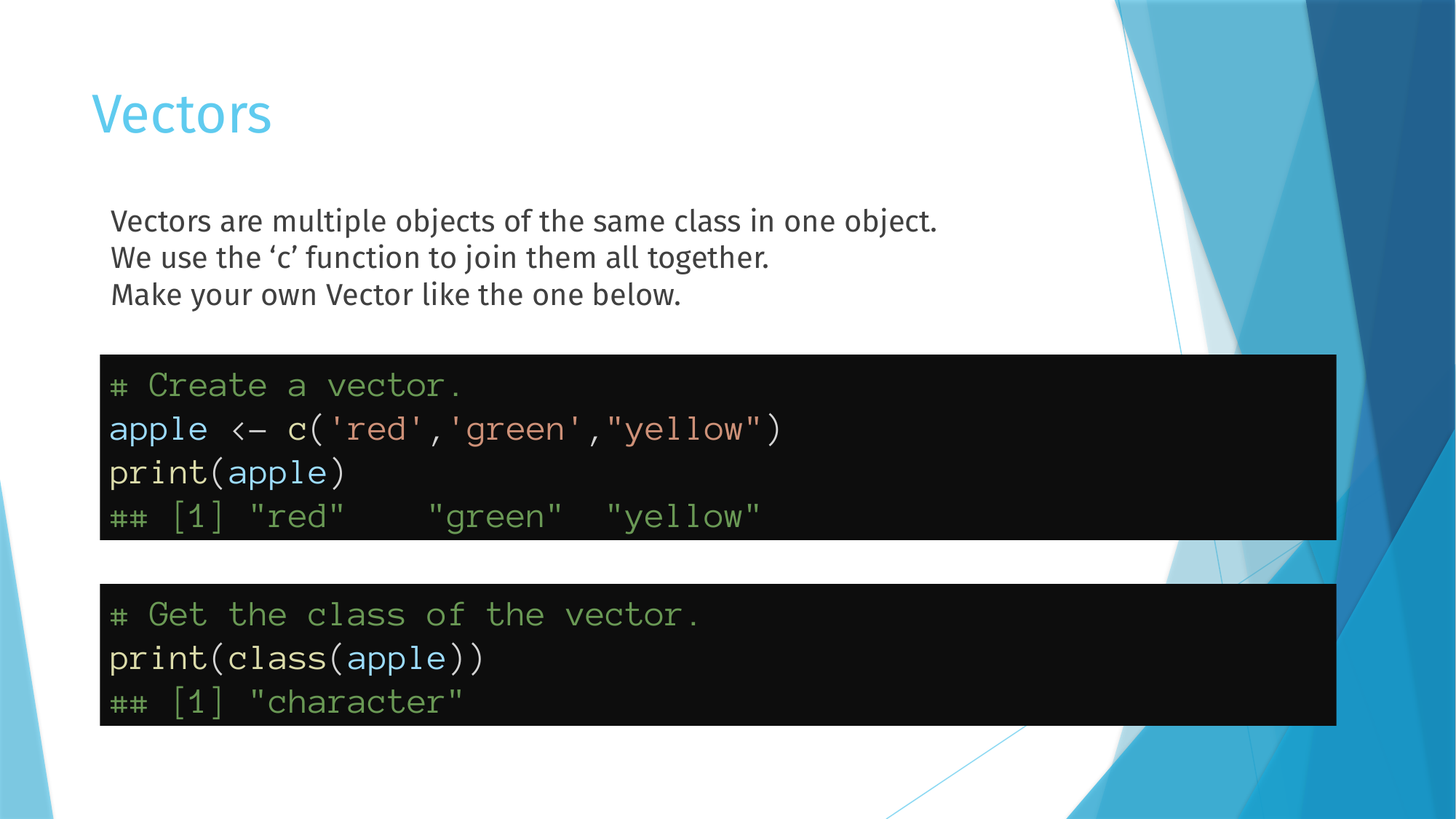

Vectors
# Vectors are multiple objects of the same class in one object. We use the ‘c’ function to join them all together. Make your own Vector like the one below.
# Create a vector.
apple <- c('red','green',"yellow")
print(apple)
## [1] "red"    "green"  "yellow"
# Get the class of the vector.
print(class(apple))
## [1] "character"